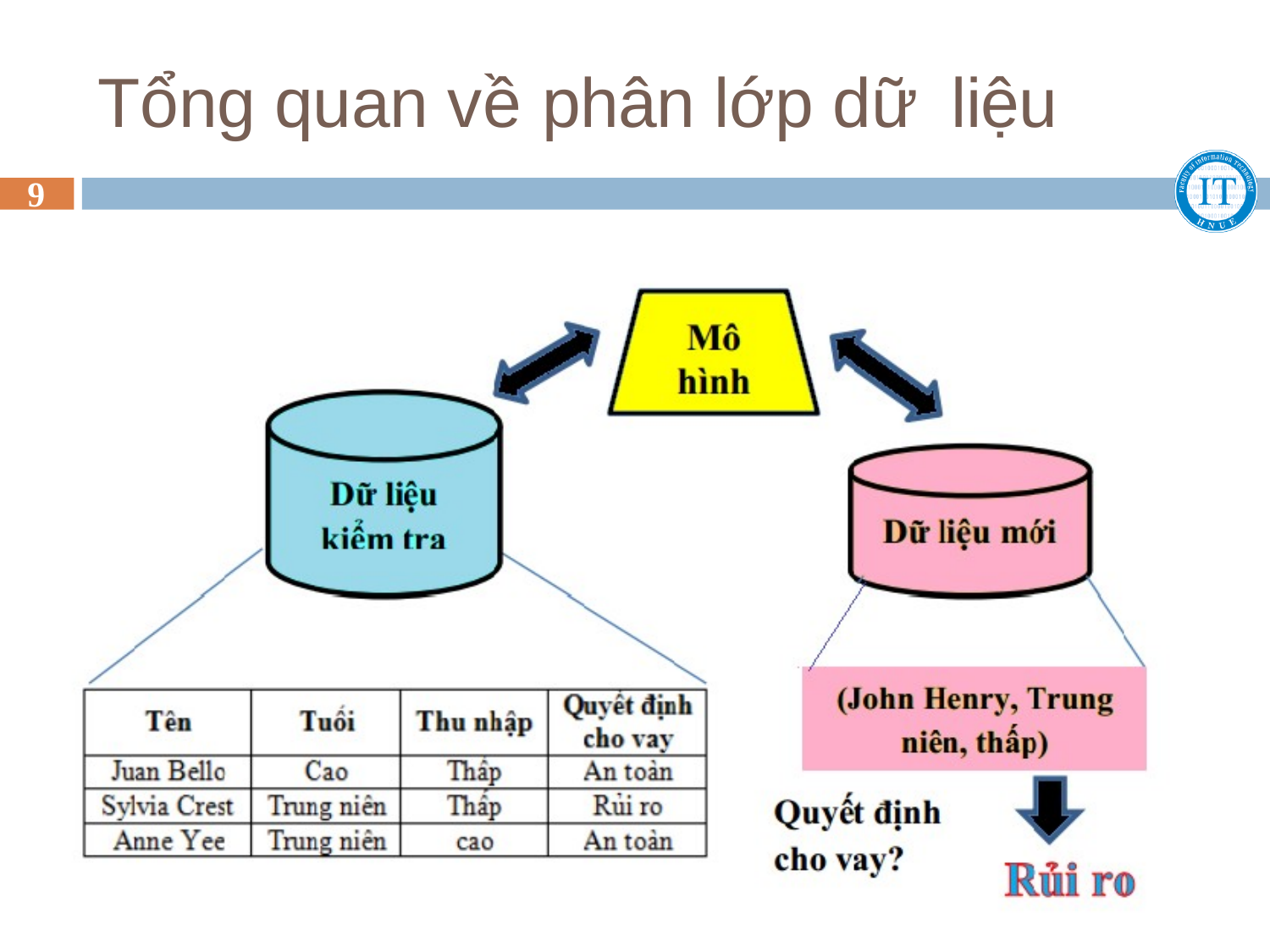

Tổng quan về phân lớp dữ liệu
9